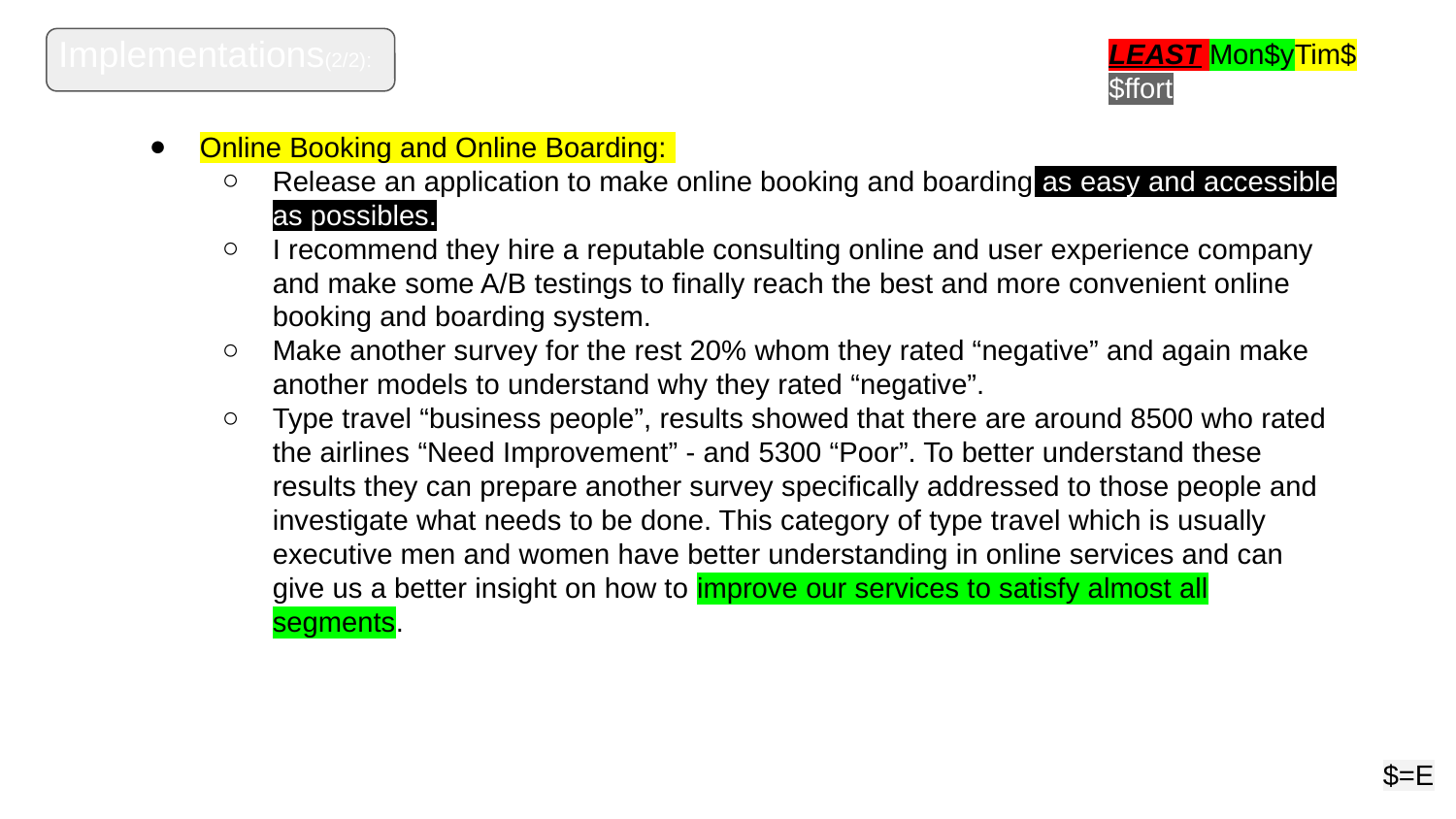

Implementations(2/2):
LEAST Mon$yTim$$ffort

Online Booking and Online Boarding:
Release an application to make online booking and boarding as easy and accessible as possibles.
I recommend they hire a reputable consulting online and user experience company and make some A/B testings to finally reach the best and more convenient online booking and boarding system.
Make another survey for the rest 20% whom they rated “negative” and again make another models to understand why they rated “negative”.
Type travel “business people”, results showed that there are around 8500 who rated the airlines “Need Improvement” - and 5300 “Poor”. To better understand these results they can prepare another survey specifically addressed to those people and investigate what needs to be done. This category of type travel which is usually executive men and women have better understanding in online services and can give us a better insight on how to improve our services to satisfy almost all segments.

$=E